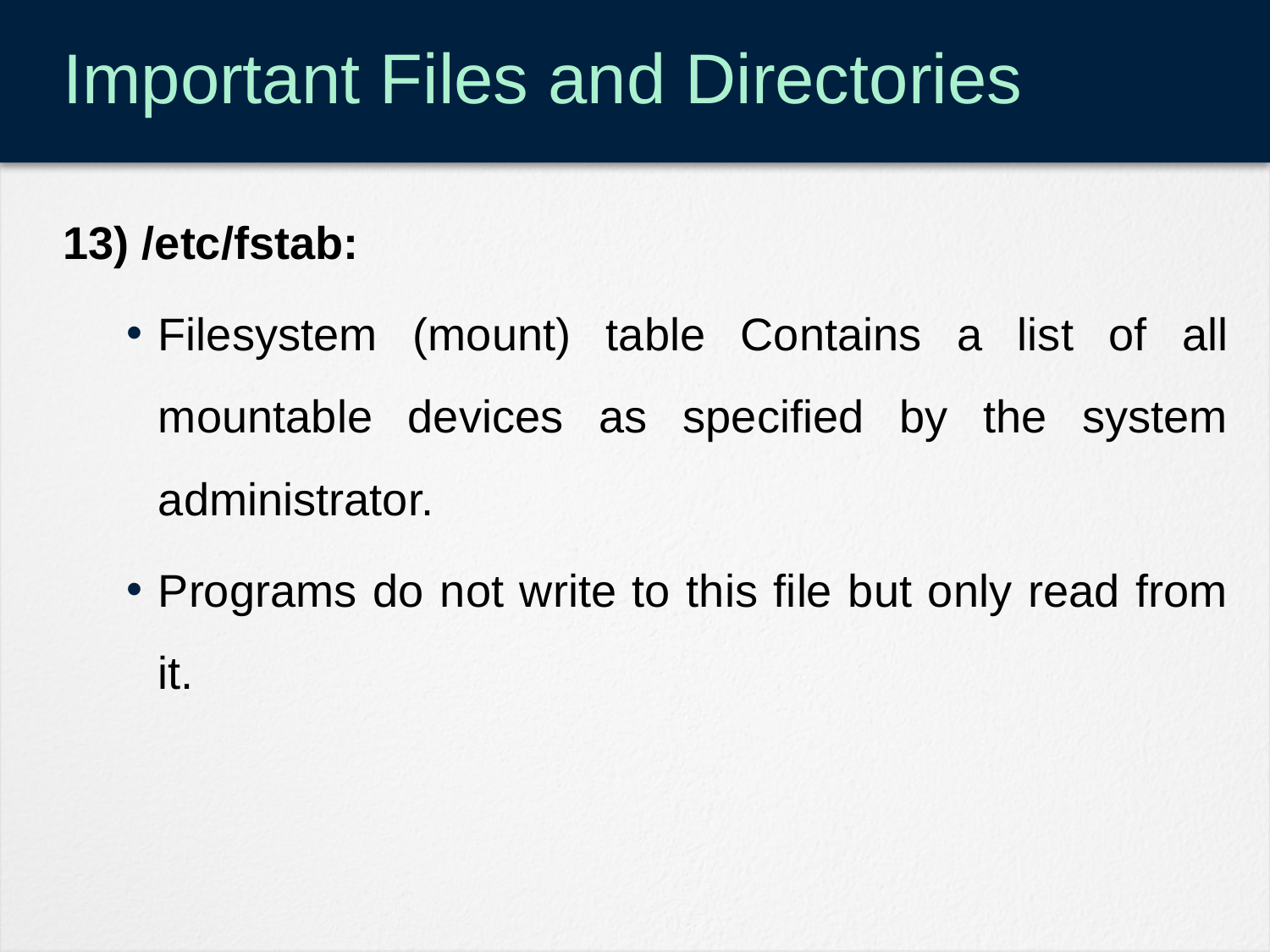

# Important Files and Directories
13) /etc/fstab:
Filesystem (mount) table Contains a list of all mountable devices as specified by the system administrator.
Programs do not write to this file but only read from it.